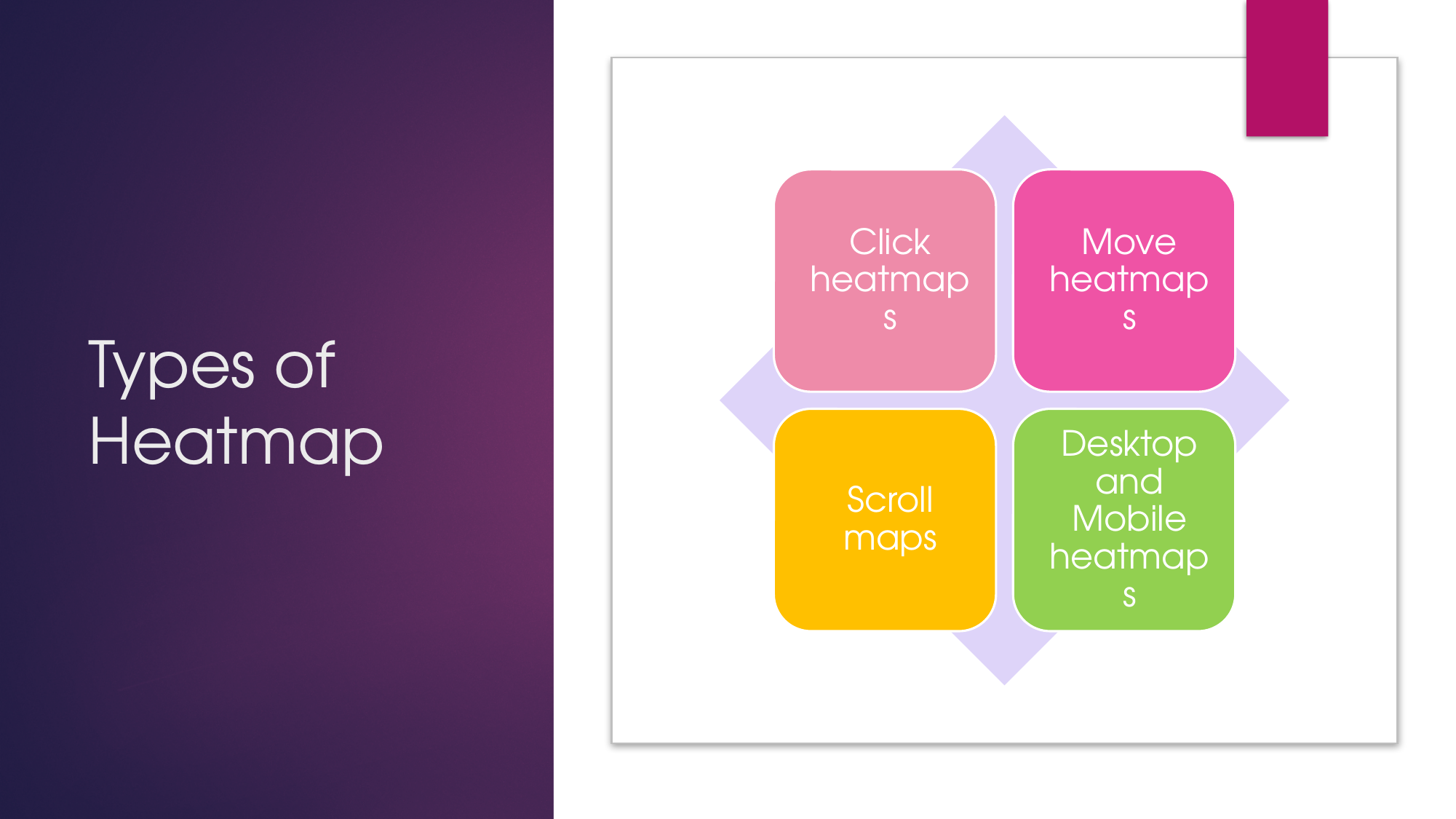

# Types of Heatmap
Click heatmaps
Move heatmaps
Scroll maps
Desktop and Mobile heatmaps